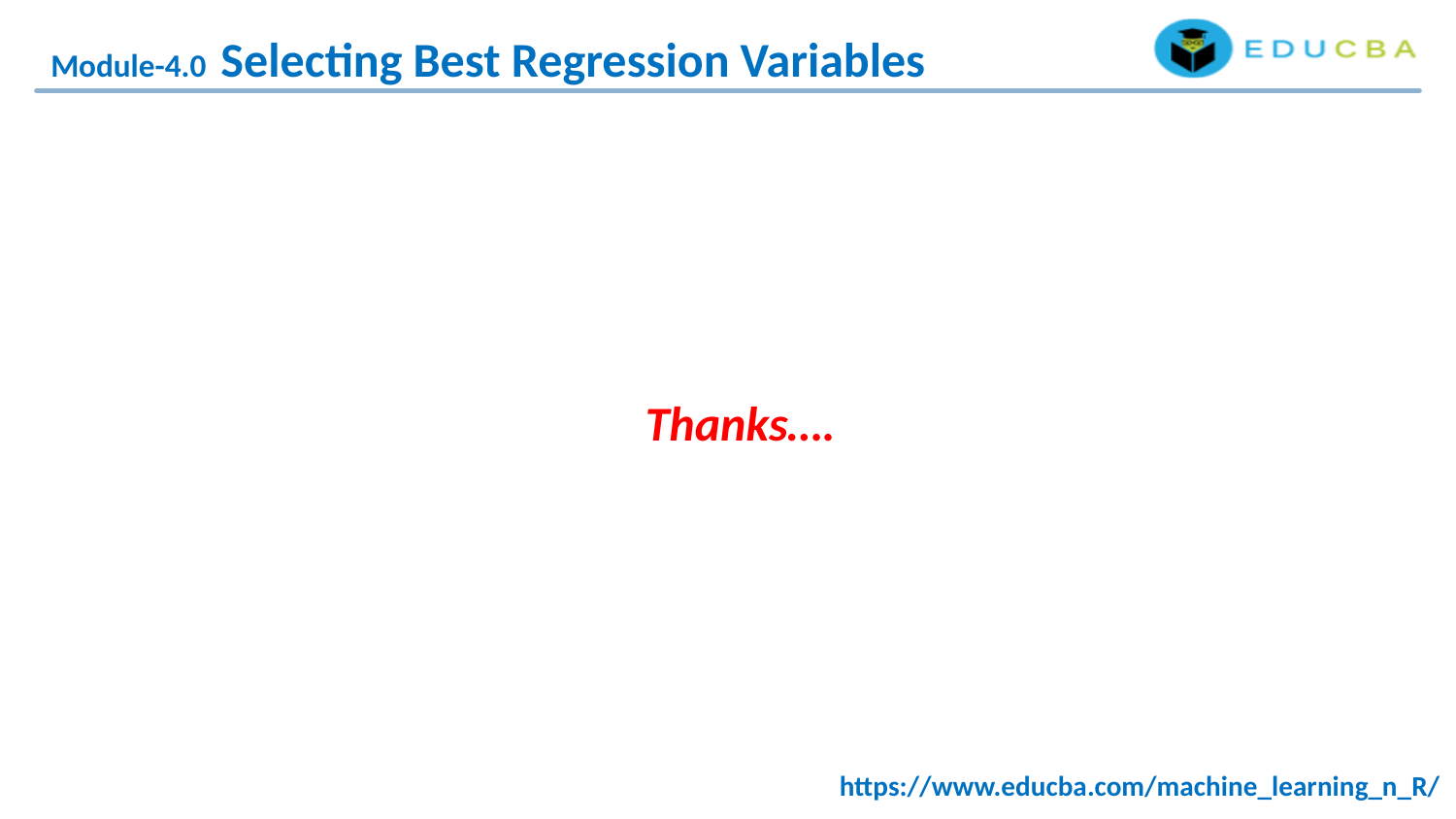

Module-4.0  Selecting Best Regression Variables
Thanks….
https://www.educba.com/machine_learning_n_R/